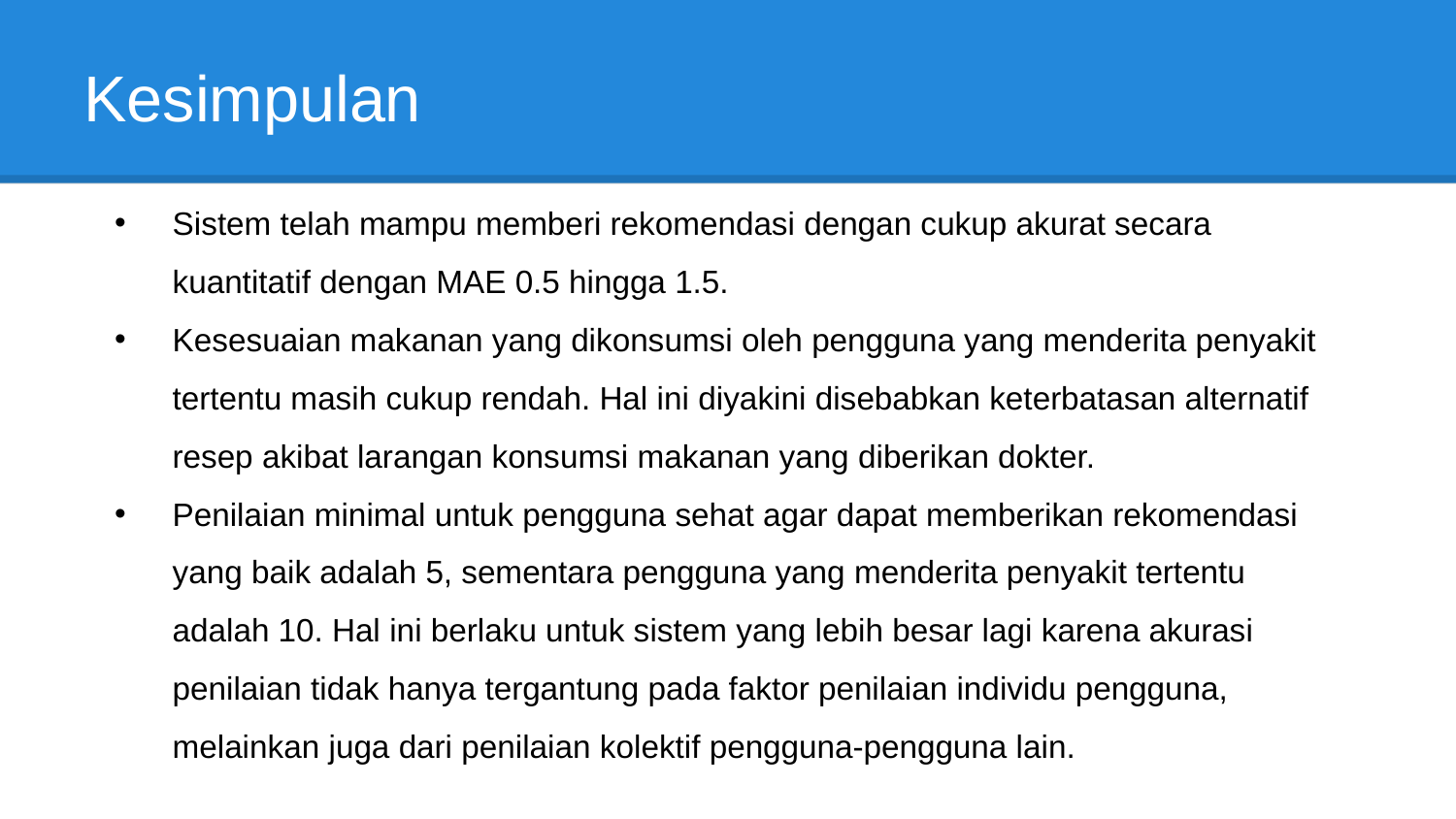

# Kesimpulan
Sistem telah mampu memberi rekomendasi dengan cukup akurat secara kuantitatif dengan MAE 0.5 hingga 1.5.
Kesesuaian makanan yang dikonsumsi oleh pengguna yang menderita penyakit tertentu masih cukup rendah. Hal ini diyakini disebabkan keterbatasan alternatif resep akibat larangan konsumsi makanan yang diberikan dokter.
Penilaian minimal untuk pengguna sehat agar dapat memberikan rekomendasi yang baik adalah 5, sementara pengguna yang menderita penyakit tertentu adalah 10. Hal ini berlaku untuk sistem yang lebih besar lagi karena akurasi penilaian tidak hanya tergantung pada faktor penilaian individu pengguna, melainkan juga dari penilaian kolektif pengguna-pengguna lain.